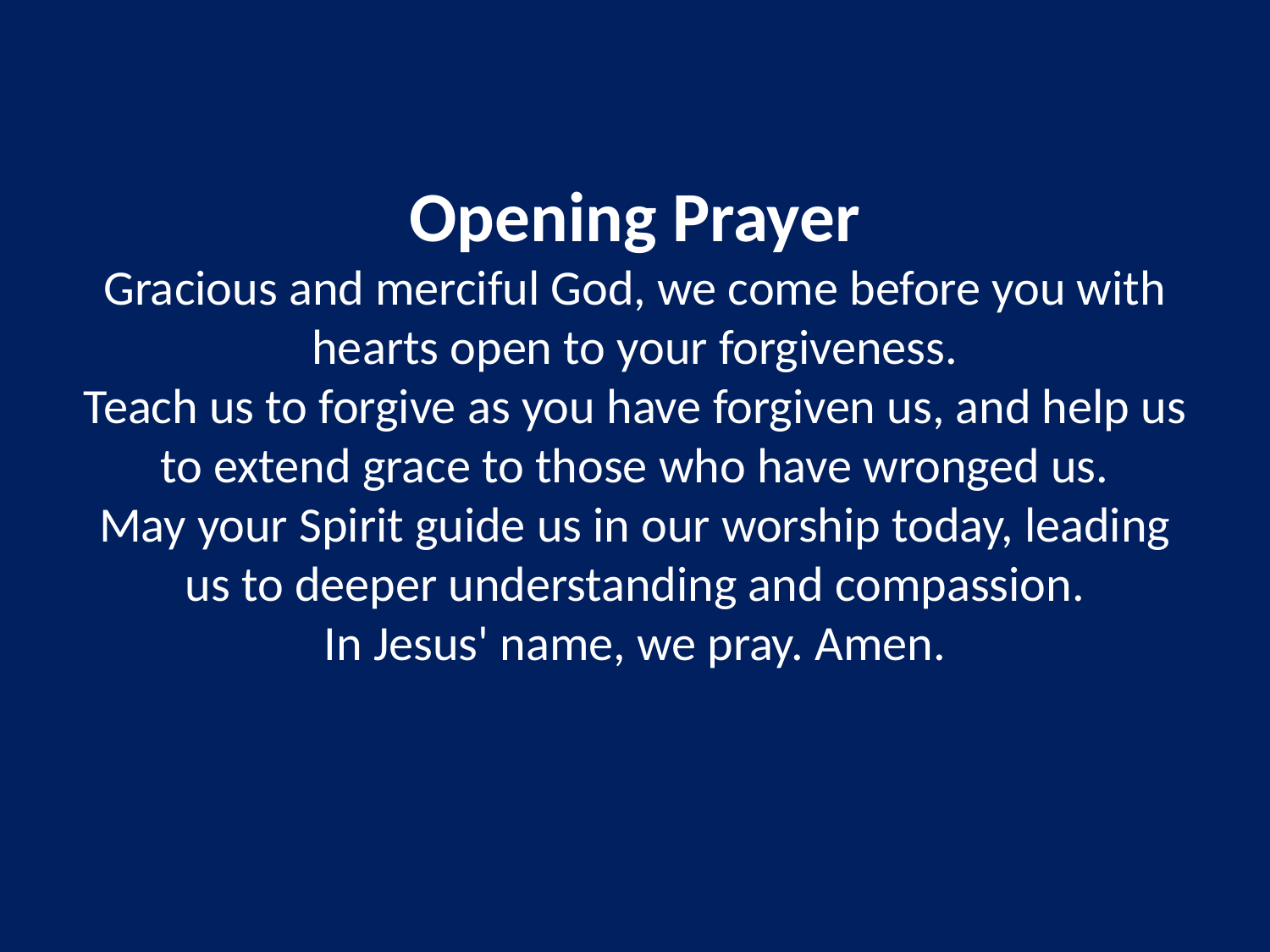

Opening Prayer
Gracious and merciful God, we come before you with hearts open to your forgiveness.
Teach us to forgive as you have forgiven us, and help us to extend grace to those who have wronged us.
May your Spirit guide us in our worship today, leading us to deeper understanding and compassion.
In Jesus' name, we pray. Amen.